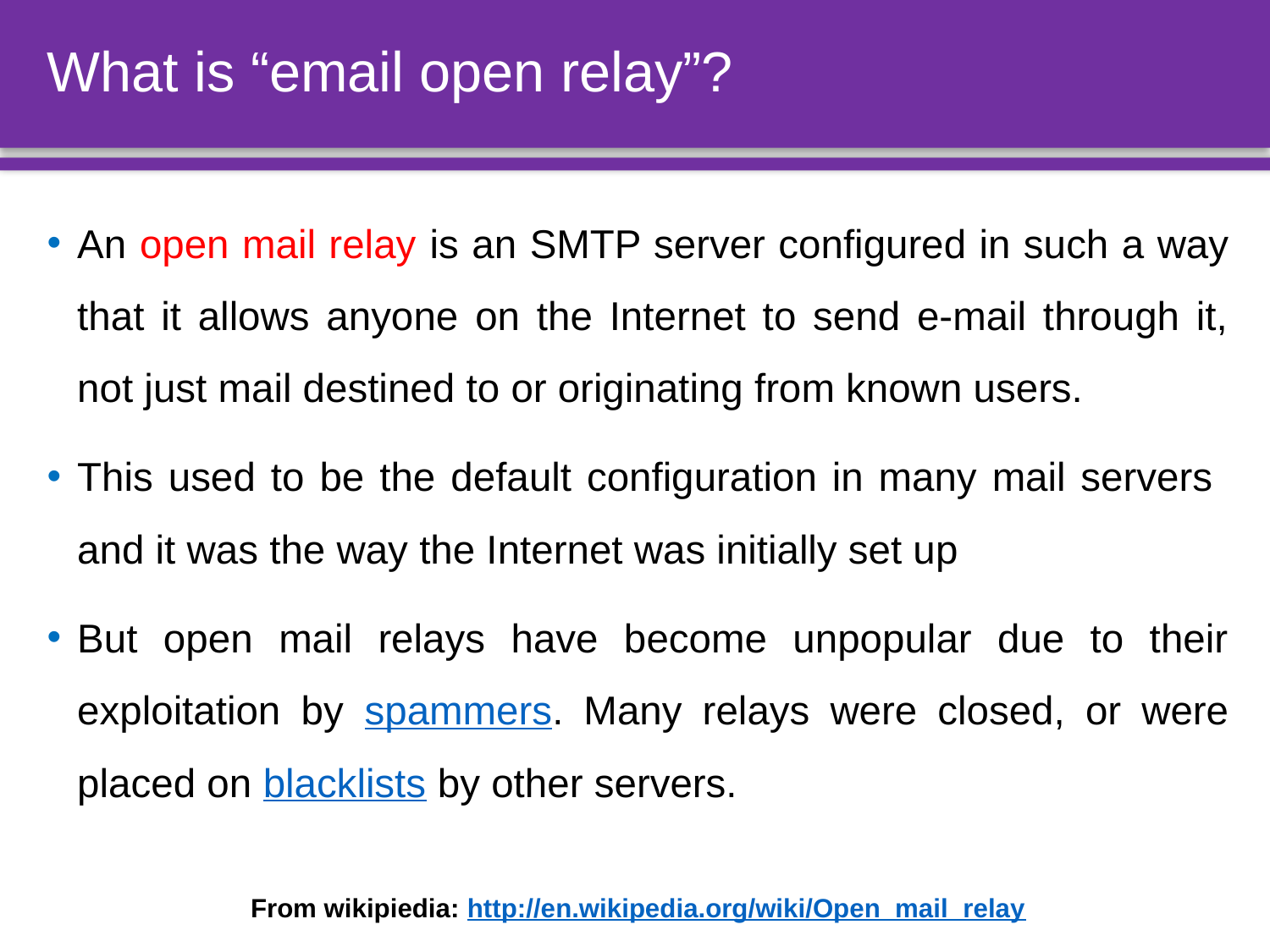

# What is “email open relay”?
An open mail relay is an SMTP server configured in such a way that it allows anyone on the Internet to send e-mail through it, not just mail destined to or originating from known users.
This used to be the default configuration in many mail servers  and it was the way the Internet was initially set up
But open mail relays have become unpopular due to their exploitation by spammers. Many relays were closed, or were placed on blacklists by other servers.
From wikipiedia: http://en.wikipedia.org/wiki/Open_mail_relay